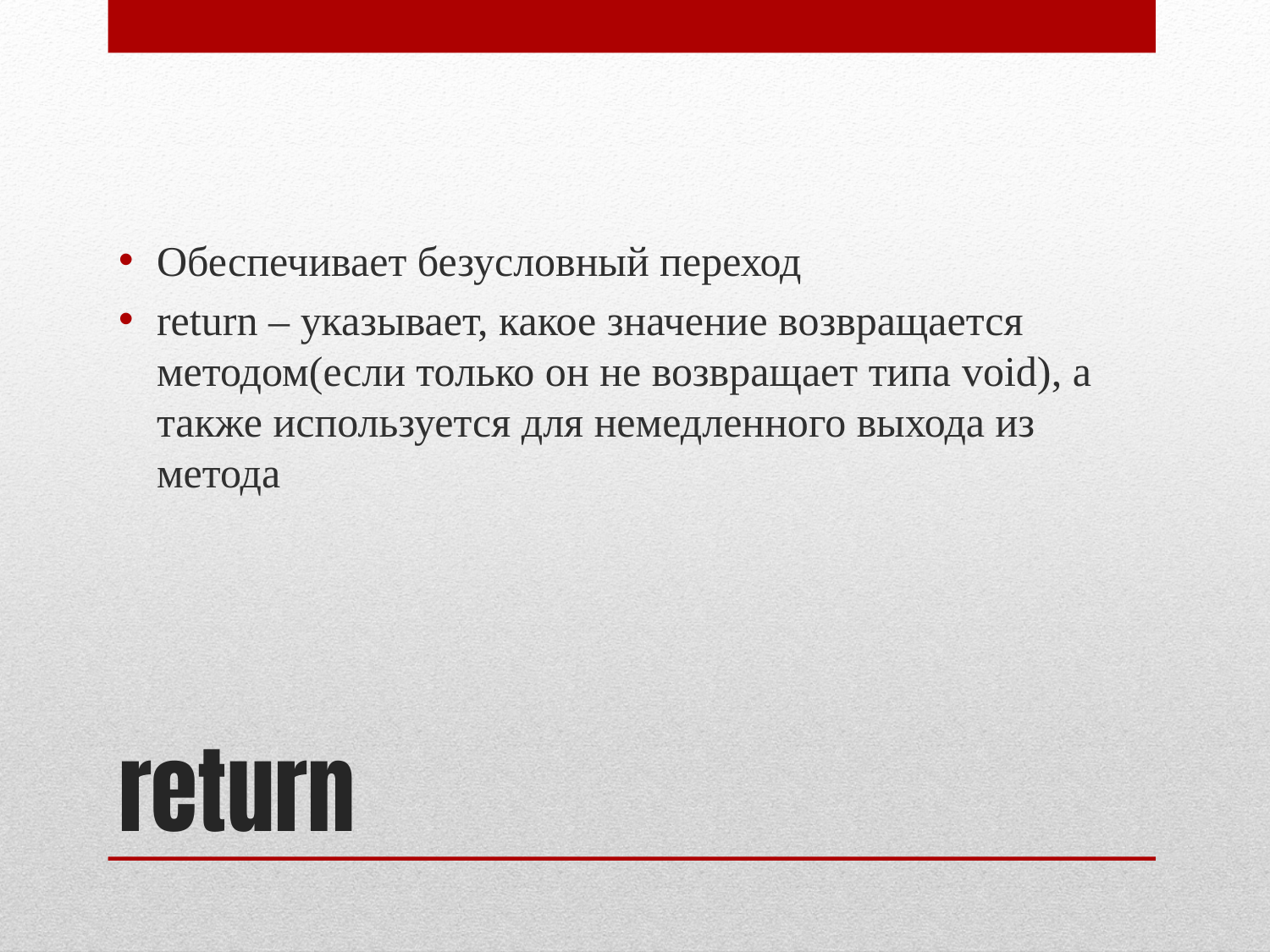

Обеспечивает безусловный переход
return – указывает, какое значение возвращается методом(если только он не возвращает типа void), а также используется для немедленного выхода из метода
# return